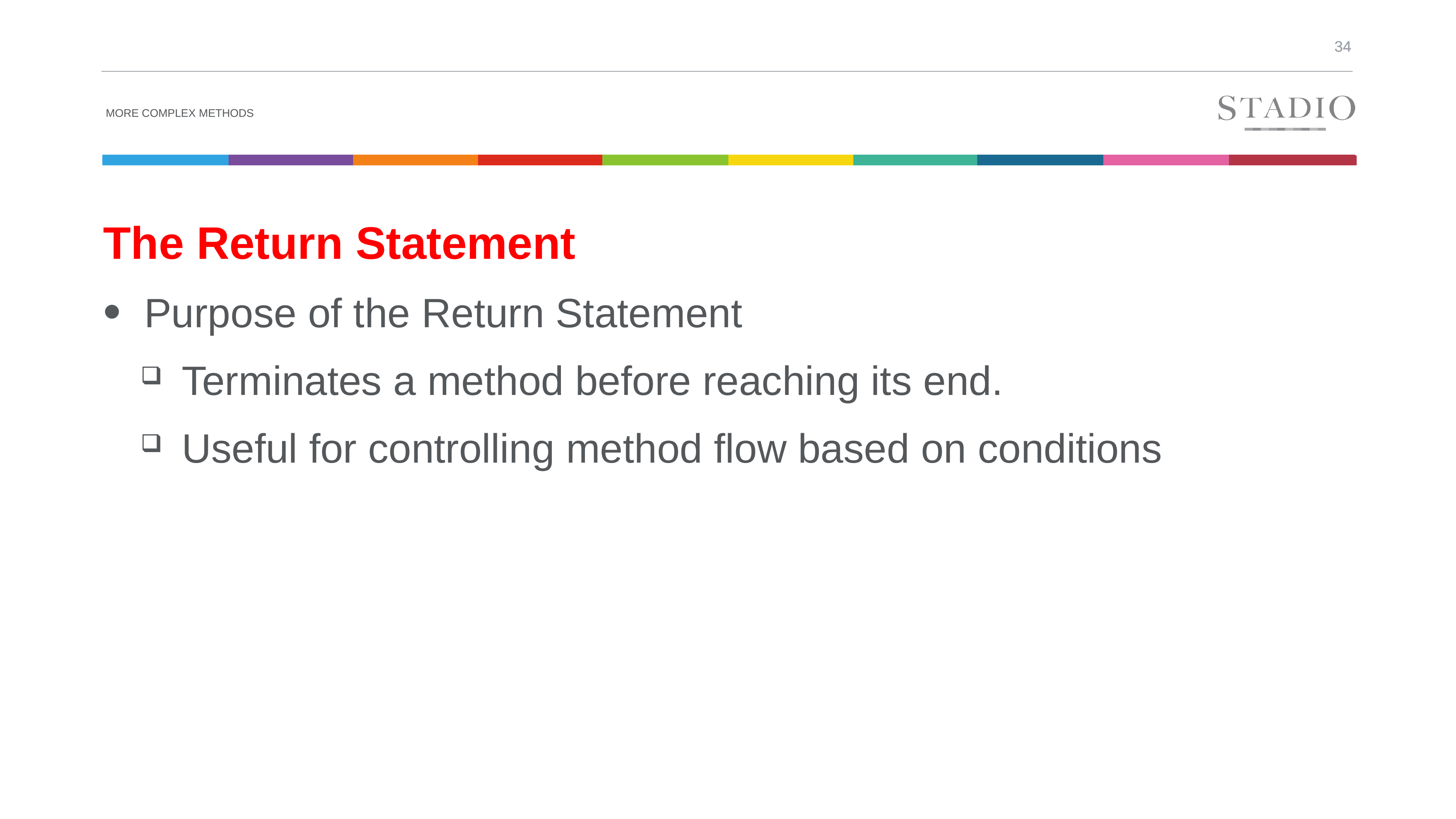

# More complex methods

The Return Statement
Purpose of the Return Statement
Terminates a method before reaching its end.
Useful for controlling method flow based on conditions